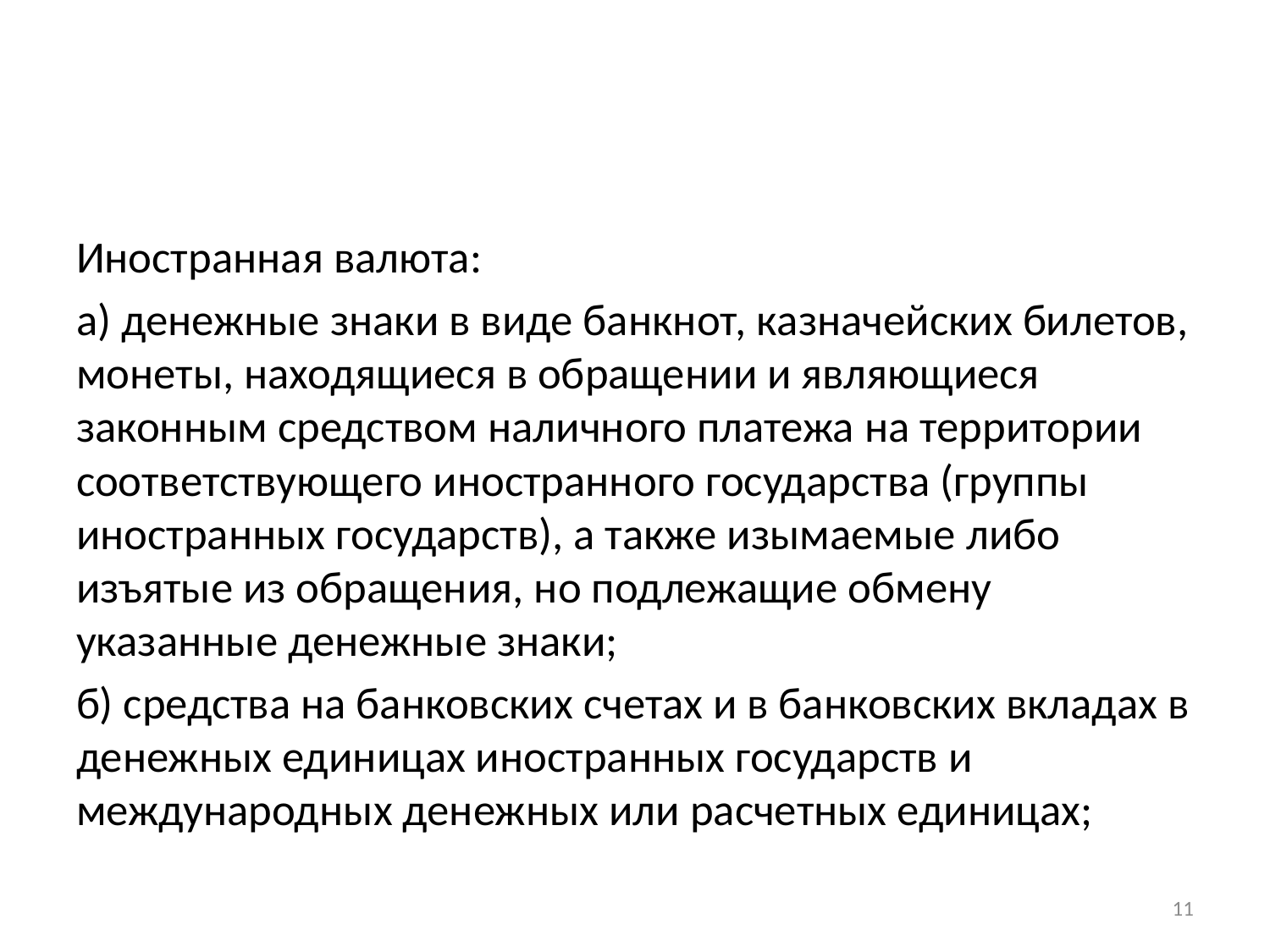

#
Иностранная валюта:
а) денежные знаки в виде банкнот, казначейских билетов, монеты, находящиеся в обращении и являющиеся законным средством наличного платежа на территории соответствующего иностранного государства (группы иностранных государств), а также изымаемые либо изъятые из обращения, но подлежащие обмену указанные денежные знаки;
б) средства на банковских счетах и в банковских вкладах в денежных единицах иностранных государств и международных денежных или расчетных единицах;

11